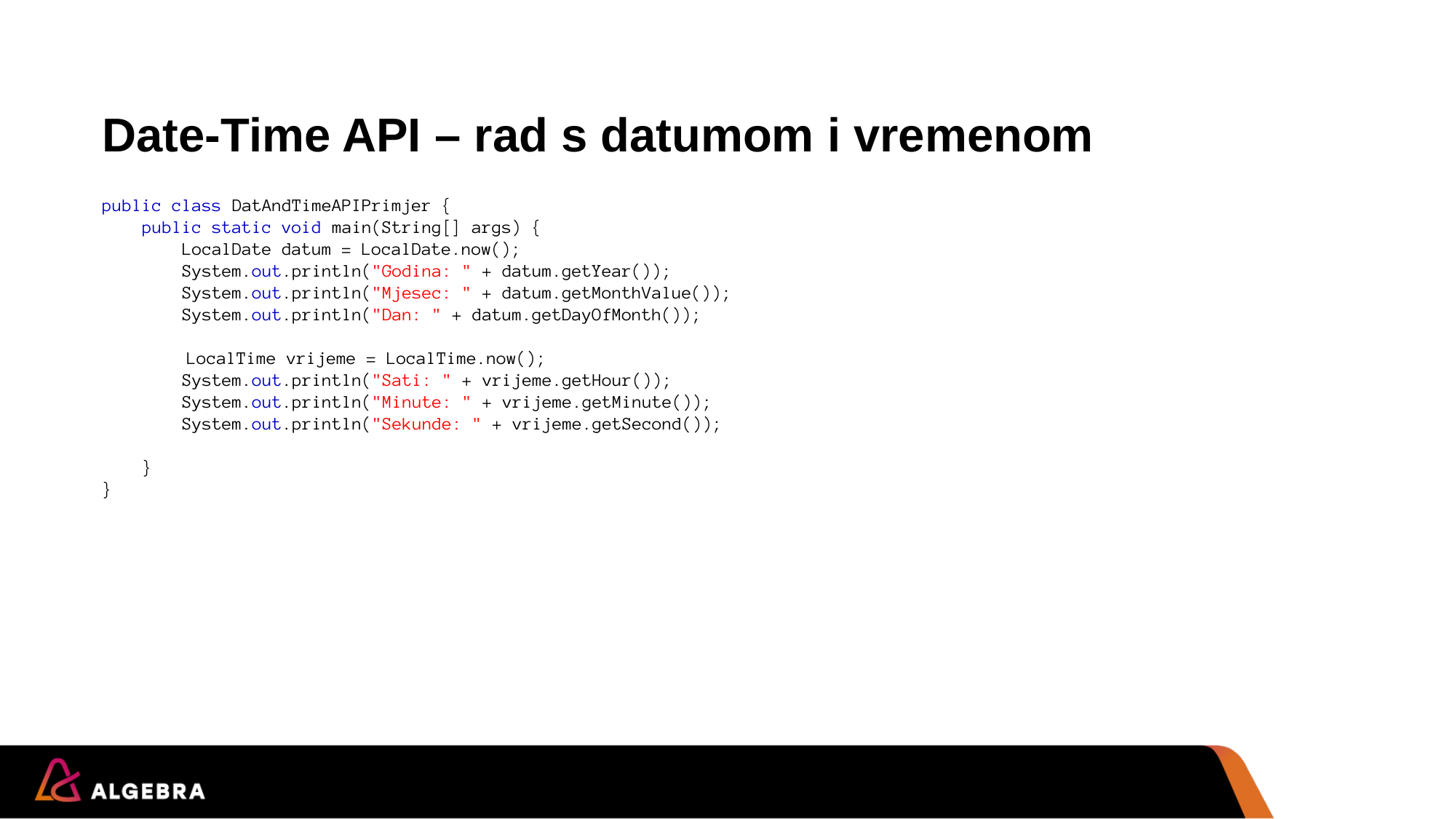

# Date-Time API – rad s datumom i vremenom
public class DatAndTimeAPIPrimjer {
    public static void main(String[] args) {
        LocalDate datum = LocalDate.now();
        System.out.println("Godina: " + datum.getYear());
        System.out.println("Mjesec: " + datum.getMonthValue());
        System.out.println("Dan: " + datum.getDayOfMonth());

		  LocalTime vrijeme = LocalTime.now();
        System.out.println("Sati: " + vrijeme.getHour());
        System.out.println("Minute: " + vrijeme.getMinute());
        System.out.println("Sekunde: " + vrijeme.getSecond());

    }
}